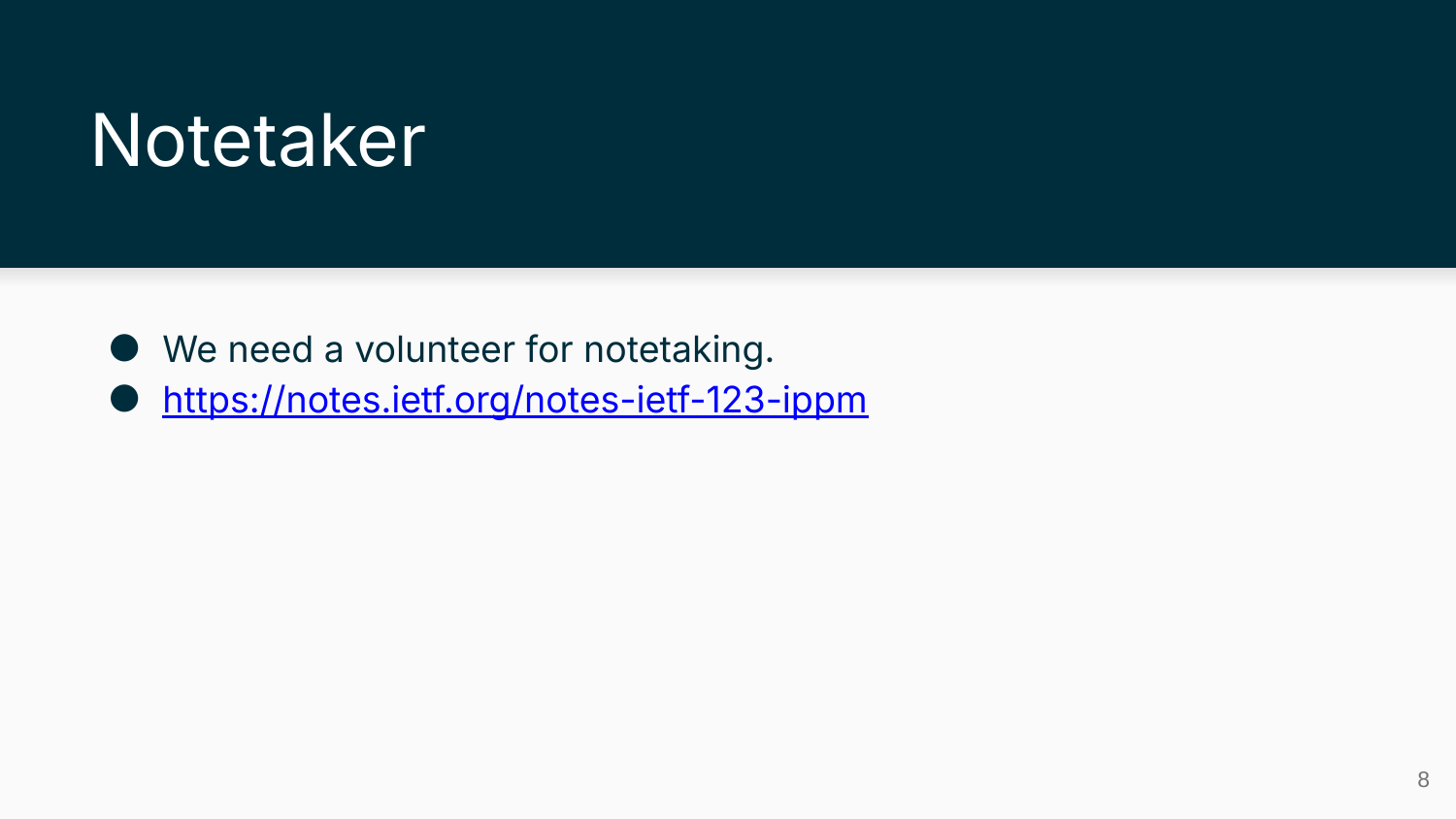

# Notetaker
We need a volunteer for notetaking.
https://notes.ietf.org/notes-ietf-123-ippm

8